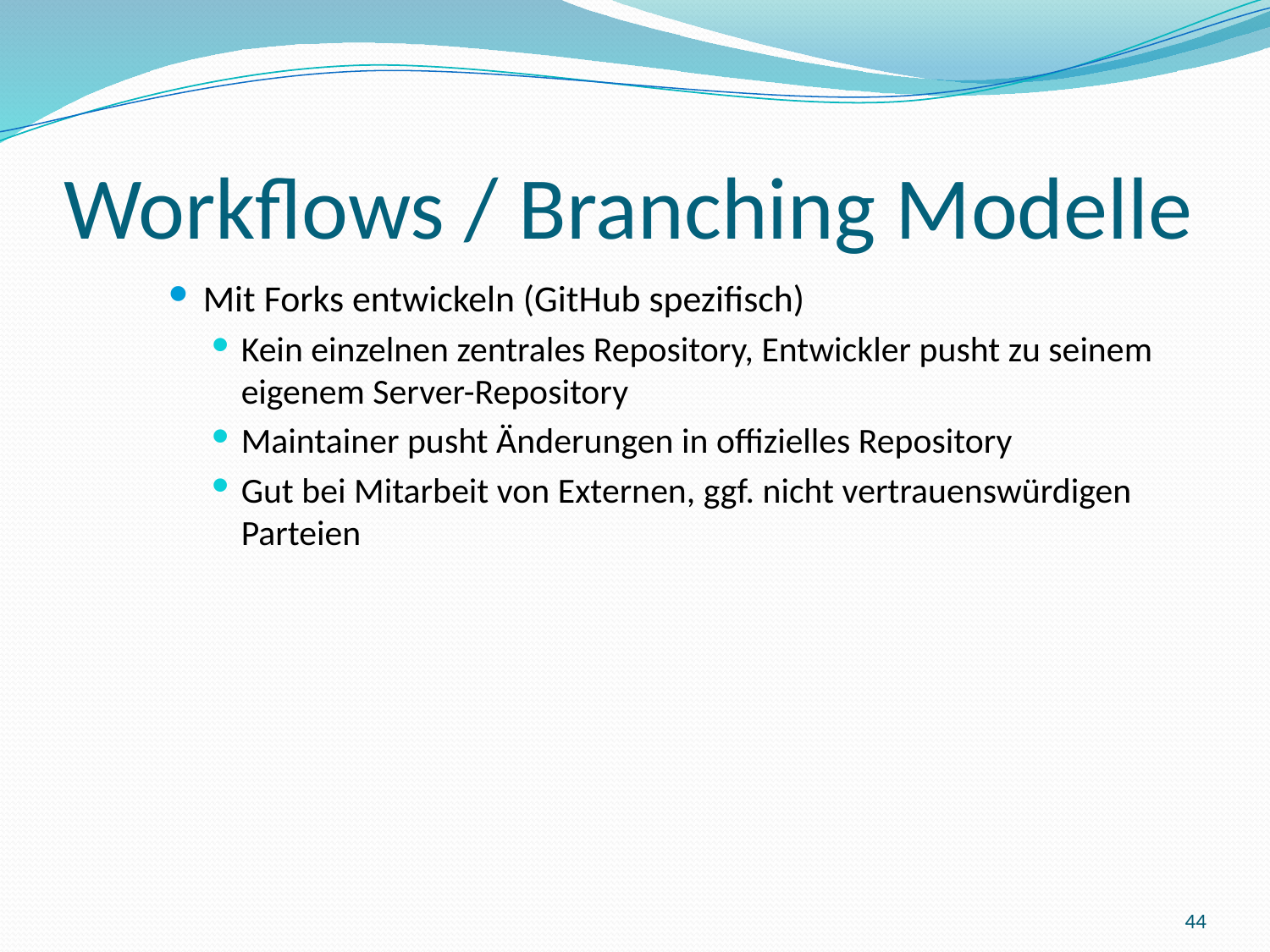

# Workflows / Branching Modelle
Mit Forks entwickeln (GitHub spezifisch)
Kein einzelnen zentrales Repository, Entwickler pusht zu seinem eigenem Server-Repository
Maintainer pusht Änderungen in offizielles Repository
Gut bei Mitarbeit von Externen, ggf. nicht vertrauenswürdigen Parteien

44